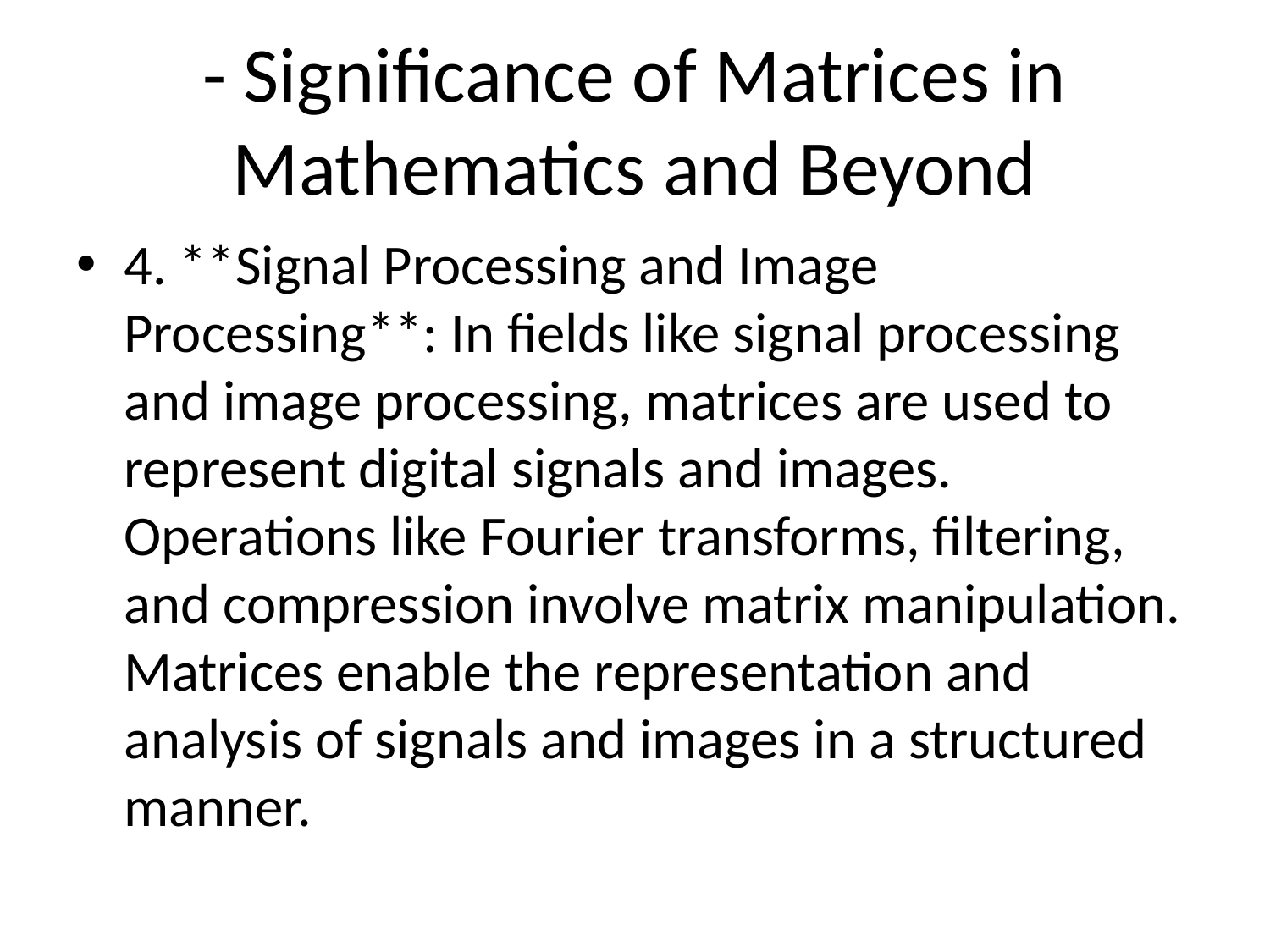

# - Significance of Matrices in Mathematics and Beyond
4. **Signal Processing and Image Processing**: In fields like signal processing and image processing, matrices are used to represent digital signals and images. Operations like Fourier transforms, filtering, and compression involve matrix manipulation. Matrices enable the representation and analysis of signals and images in a structured manner.